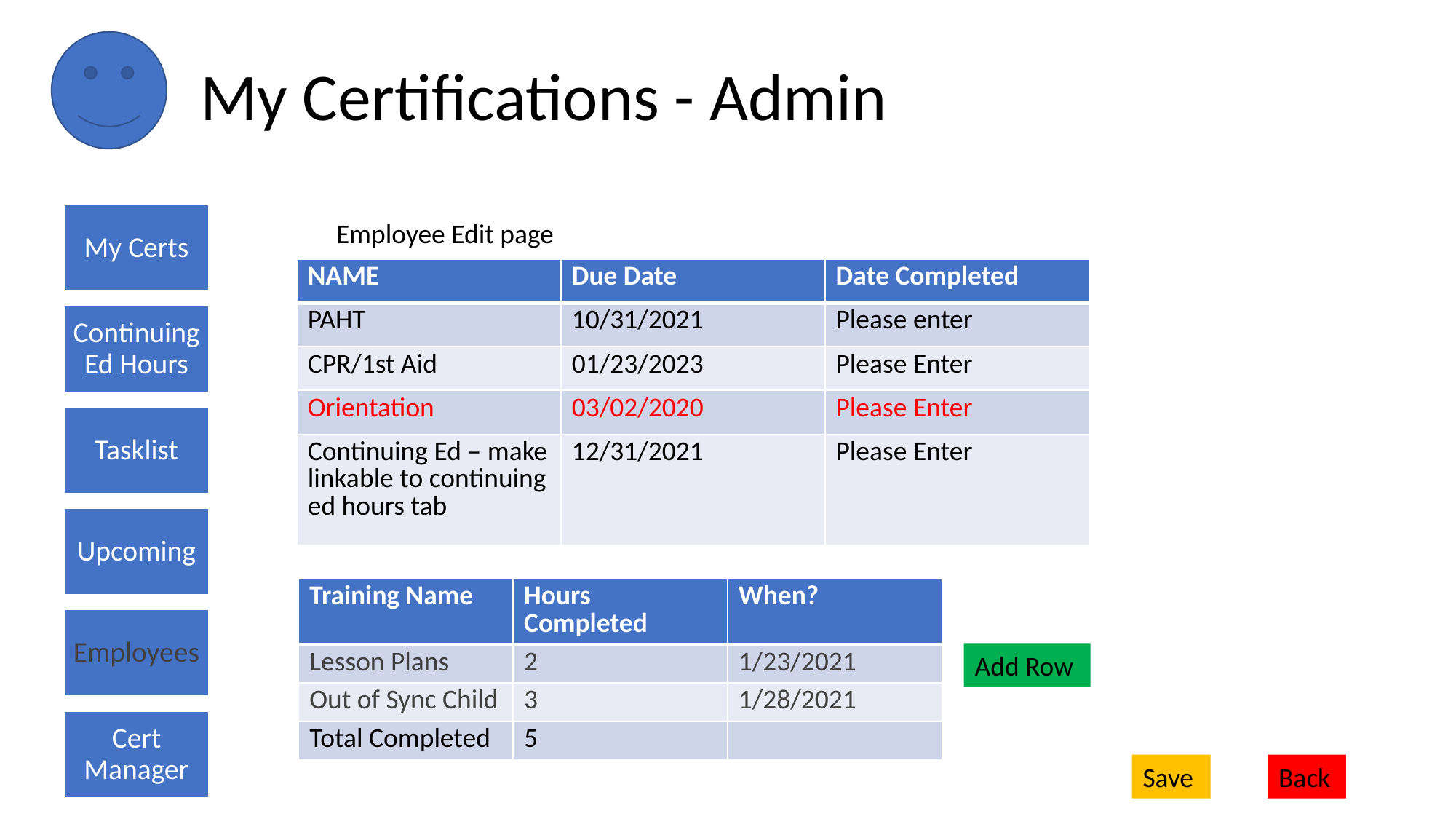

# My Certifications - Admin

My Certs
Continuing Ed Hours
Tasklist
Upcoming
Employees
Cert Manager
Employee Edit page
| NAME | Due Date | Date Completed |
| --- | --- | --- |
| PAHT | 10/31/2021 | Please enter |
| CPR/1st Aid | 01/23/2023 | Please Enter |
| Orientation | 03/02/2020 | Please Enter |
| Continuing Ed – make linkable to continuing ed hours tab | 12/31/2021 | Please Enter |
| Training Name | Hours Completed | When? |
| --- | --- | --- |
| Lesson Plans | 2 | 1/23/2021 |
| Out of Sync Child | 3 | 1/28/2021 |
| Total Completed | 5 |  |
Add Row
Back
Save